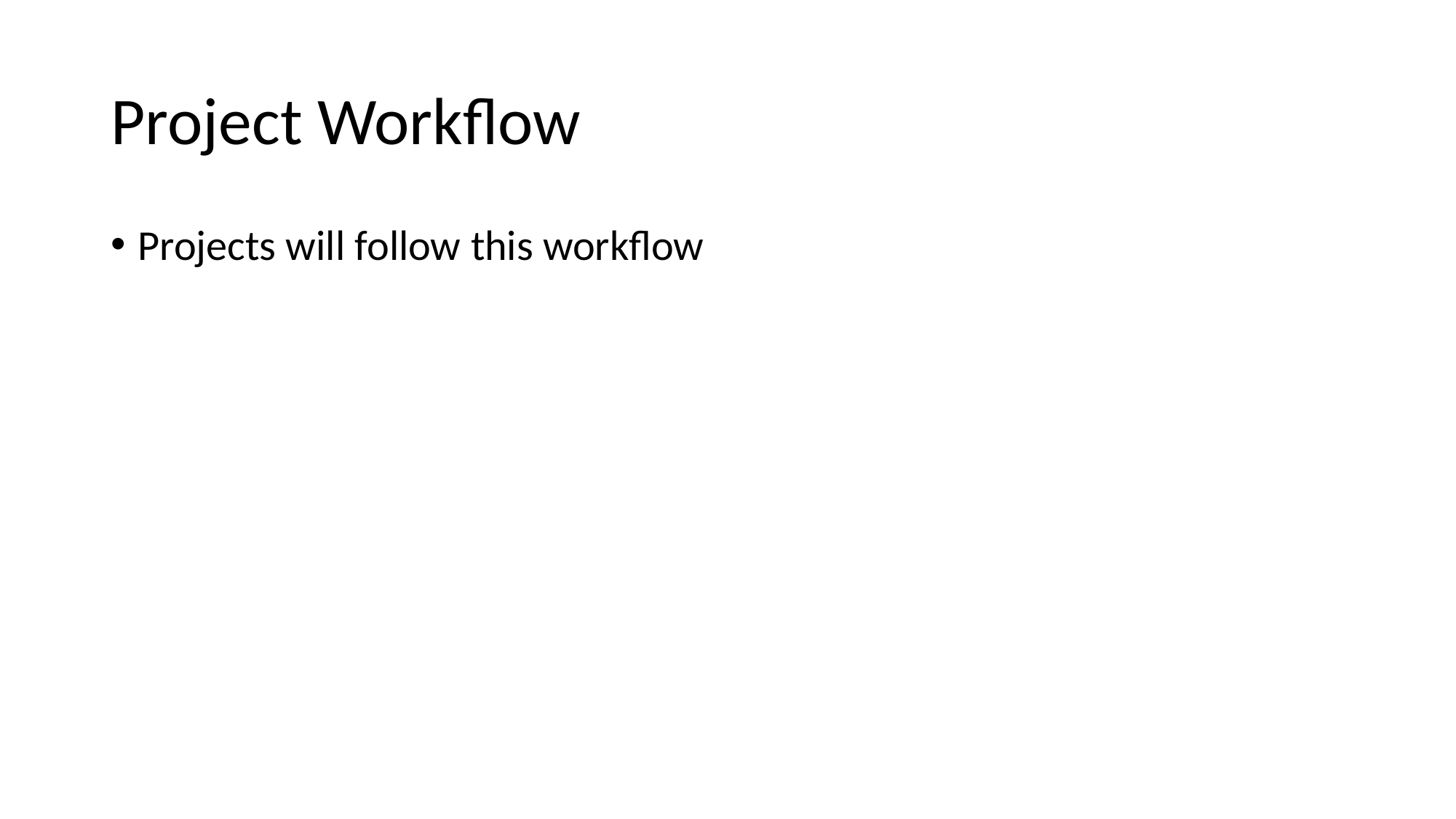

# Project Workflow
Projects will follow this workflow